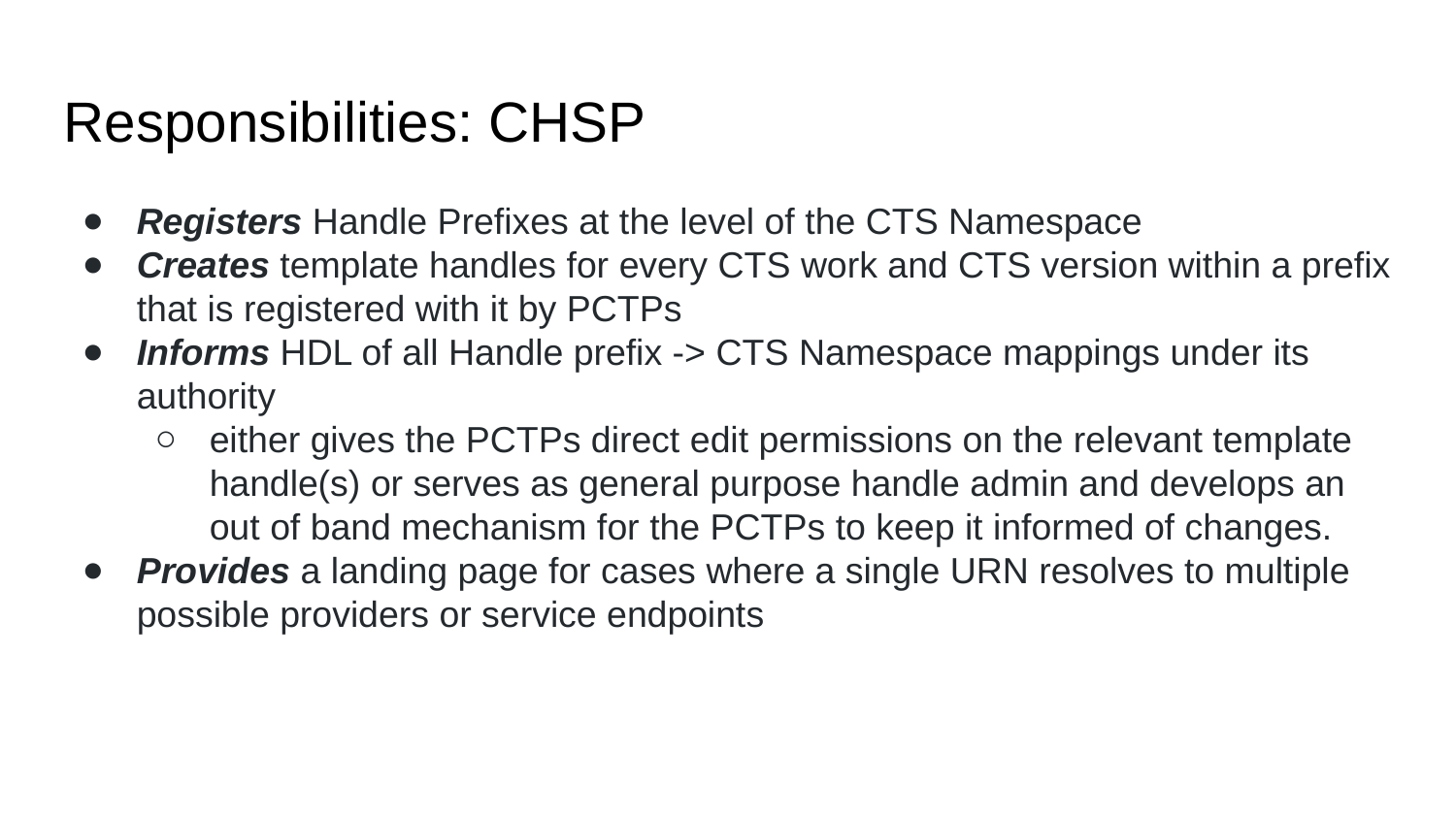

Responsibilities: CHSP
Registers Handle Prefixes at the level of the CTS Namespace
Creates template handles for every CTS work and CTS version within a prefix that is registered with it by PCTPs
Informs HDL of all Handle prefix -> CTS Namespace mappings under its authority
either gives the PCTPs direct edit permissions on the relevant template handle(s) or serves as general purpose handle admin and develops an out of band mechanism for the PCTPs to keep it informed of changes.
Provides a landing page for cases where a single URN resolves to multiple possible providers or service endpoints